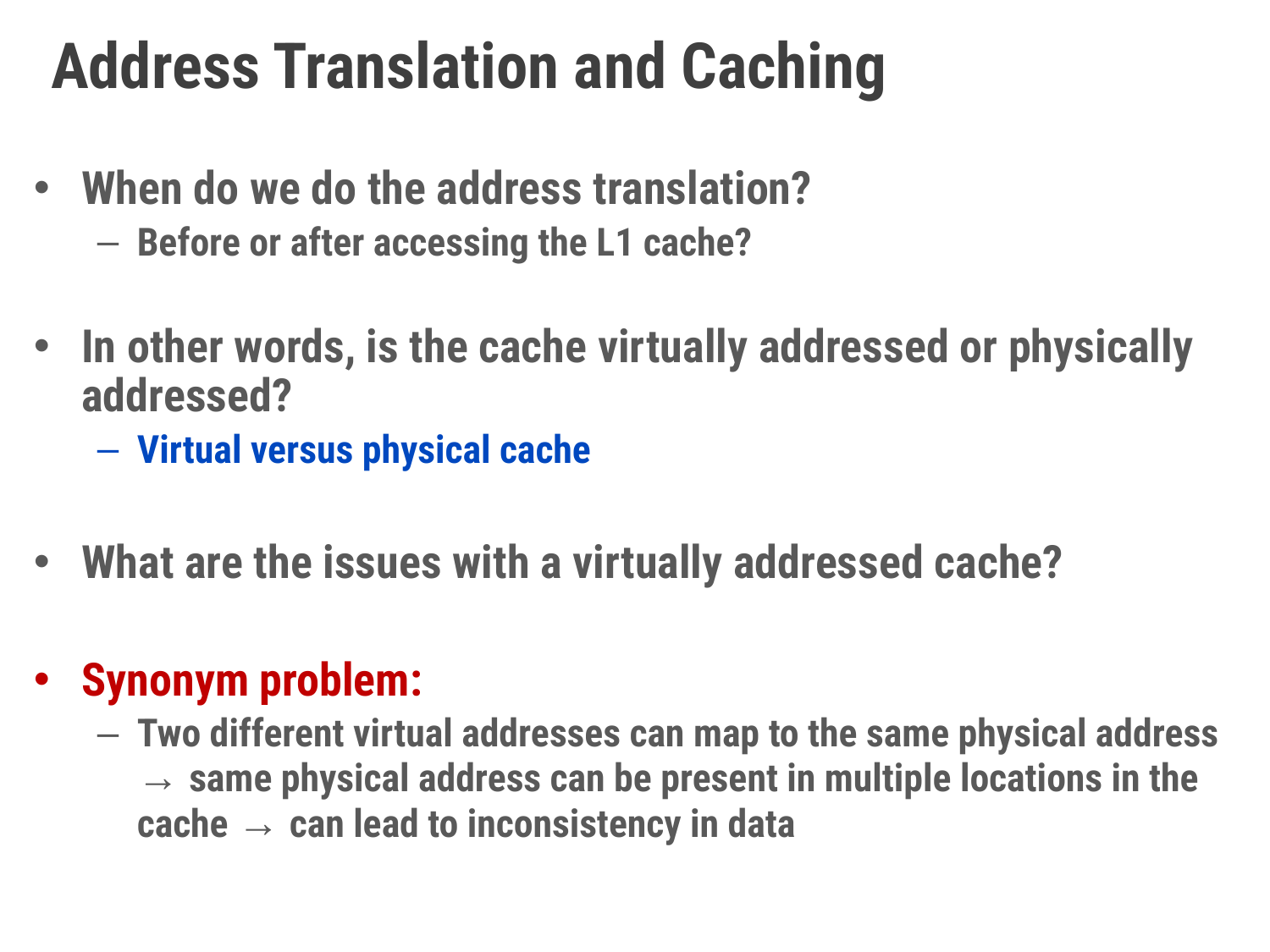

# Address Translation and Caching
When do we do the address translation?
Before or after accessing the L1 cache?

In other words, is the cache virtually addressed or physically addressed?
Virtual versus physical cache

What are the issues with a virtually addressed cache?

Synonym problem:
Two different virtual addresses can map to the same physical address → same physical address can be present in multiple locations in the cache → can lead to inconsistency in data